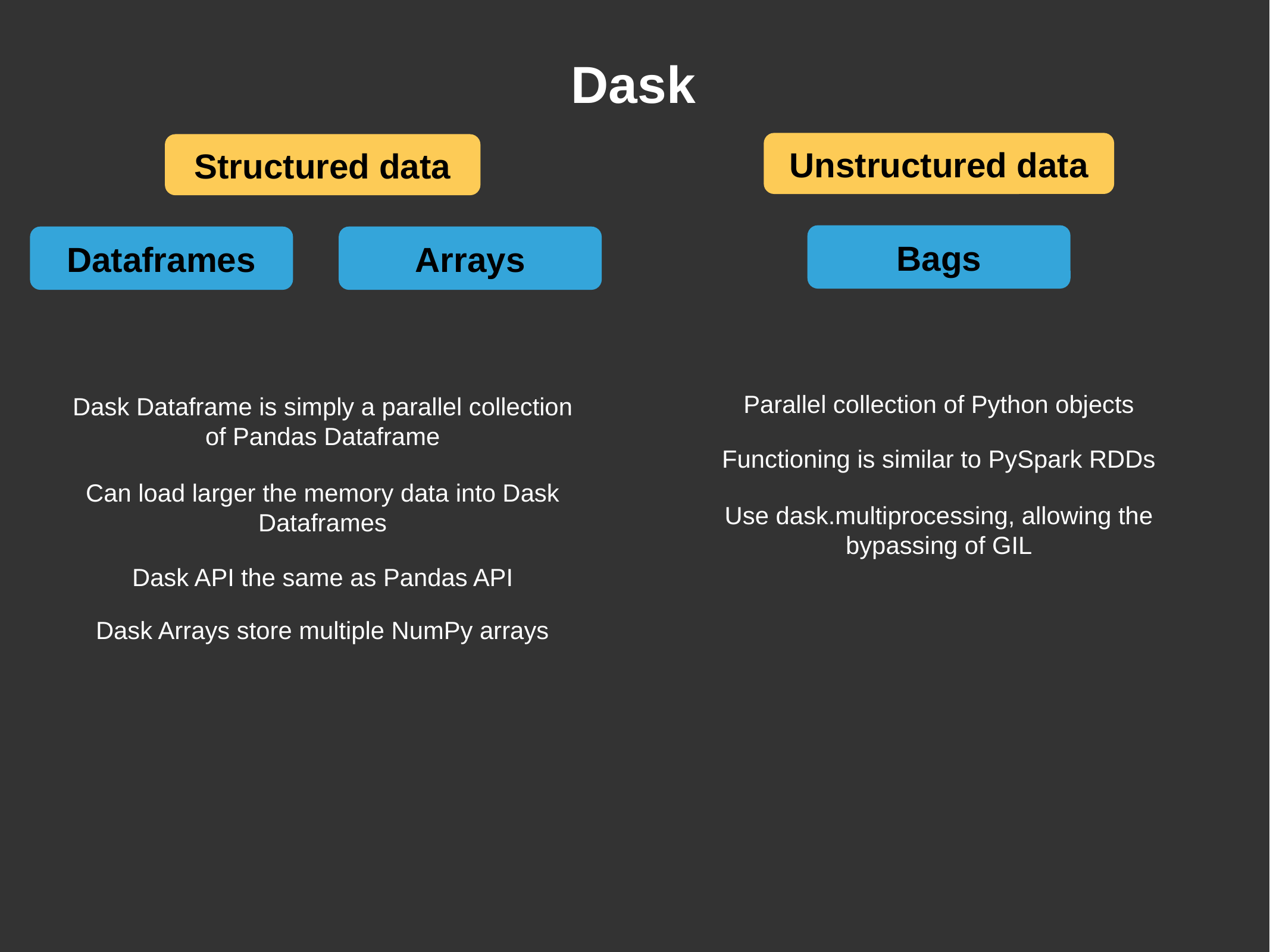

Dask
Unstructured data
Structured data
Bags
Dataframes
Arrays
Parallel collection of Python objects
Dask Dataframe is simply a parallel collection of Pandas Dataframe
Functioning is similar to PySpark RDDs
Can load larger the memory data into Dask Dataframes
Use dask.multiprocessing, allowing the bypassing of GIL
Dask API the same as Pandas API
Dask Arrays store multiple NumPy arrays